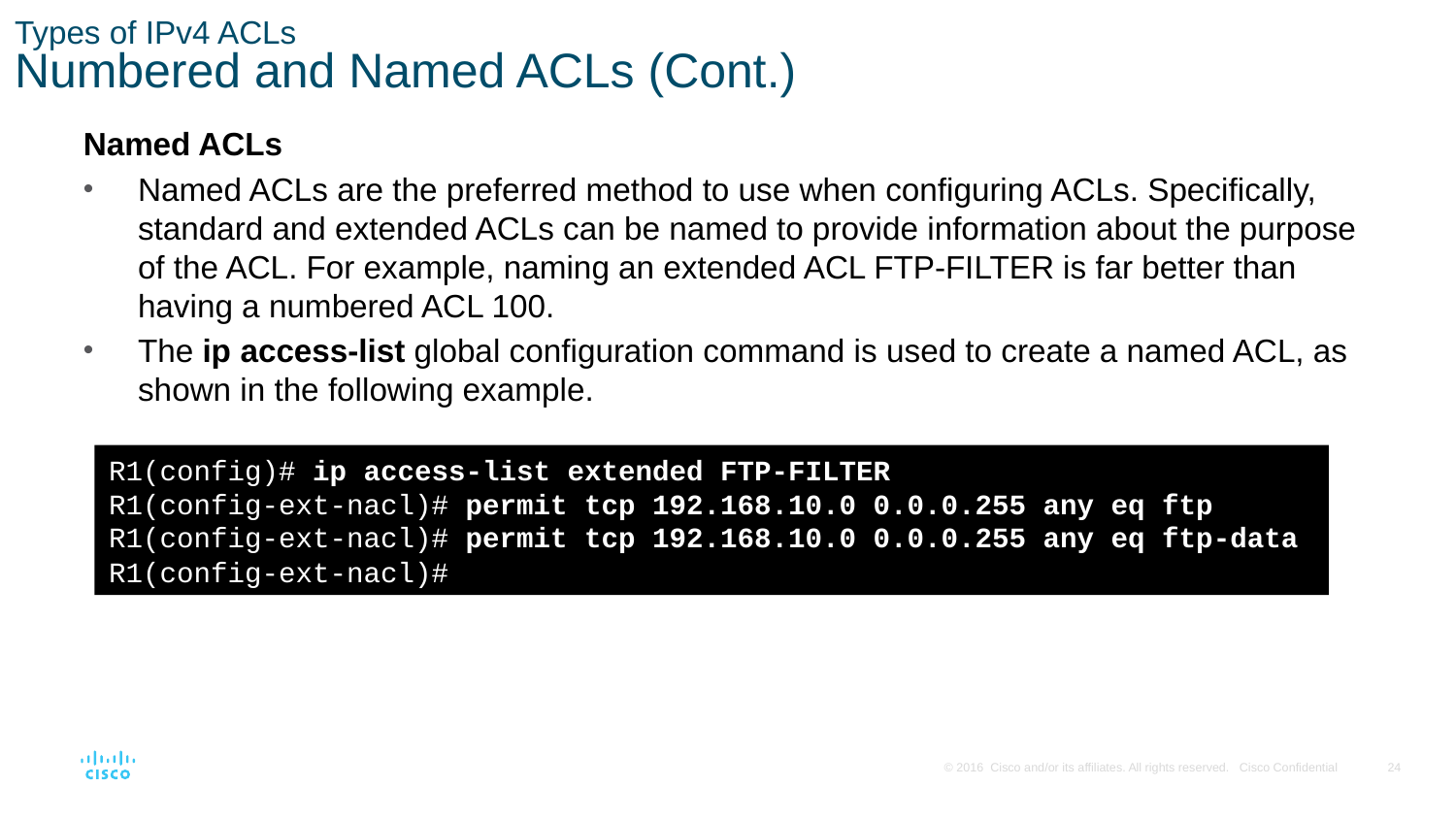

# Types of IPv4 ACLs Numbered and Named ACLs (Cont.)
Named ACLs
Named ACLs are the preferred method to use when configuring ACLs. Specifically, standard and extended ACLs can be named to provide information about the purpose of the ACL. For example, naming an extended ACL FTP-FILTER is far better than having a numbered ACL 100.
The ip access-list global configuration command is used to create a named ACL, as shown in the following example.

R1(config)# ip access-list extended FTP-FILTER
R1(config-ext-nacl)# permit tcp 192.168.10.0 0.0.0.255 any eq ftp
R1(config-ext-nacl)# permit tcp 192.168.10.0 0.0.0.255 any eq ftp-data R1(config-ext-nacl)#